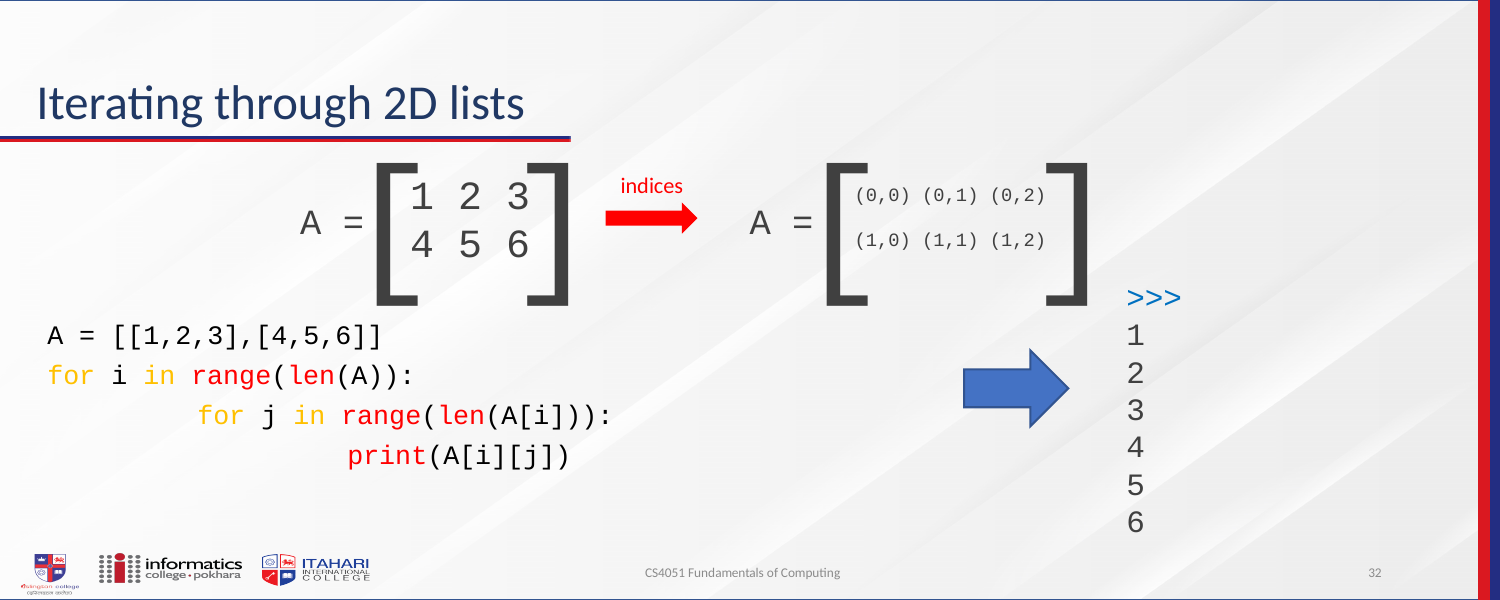

# Iterating through 2D lists
[
]
1 2 3
4 5 6
A =
[
]
(0,0) (0,1) (0,2)

(1,0) (1,1) (1,2)
A =
indices

A = [[1,2,3],[4,5,6]]
for i in range(len(A)):
	for j in range(len(A[i])):
		print(A[i][j])

>>>
1
2
3
4
5
6

CS4051 Fundamentals of Computing
32